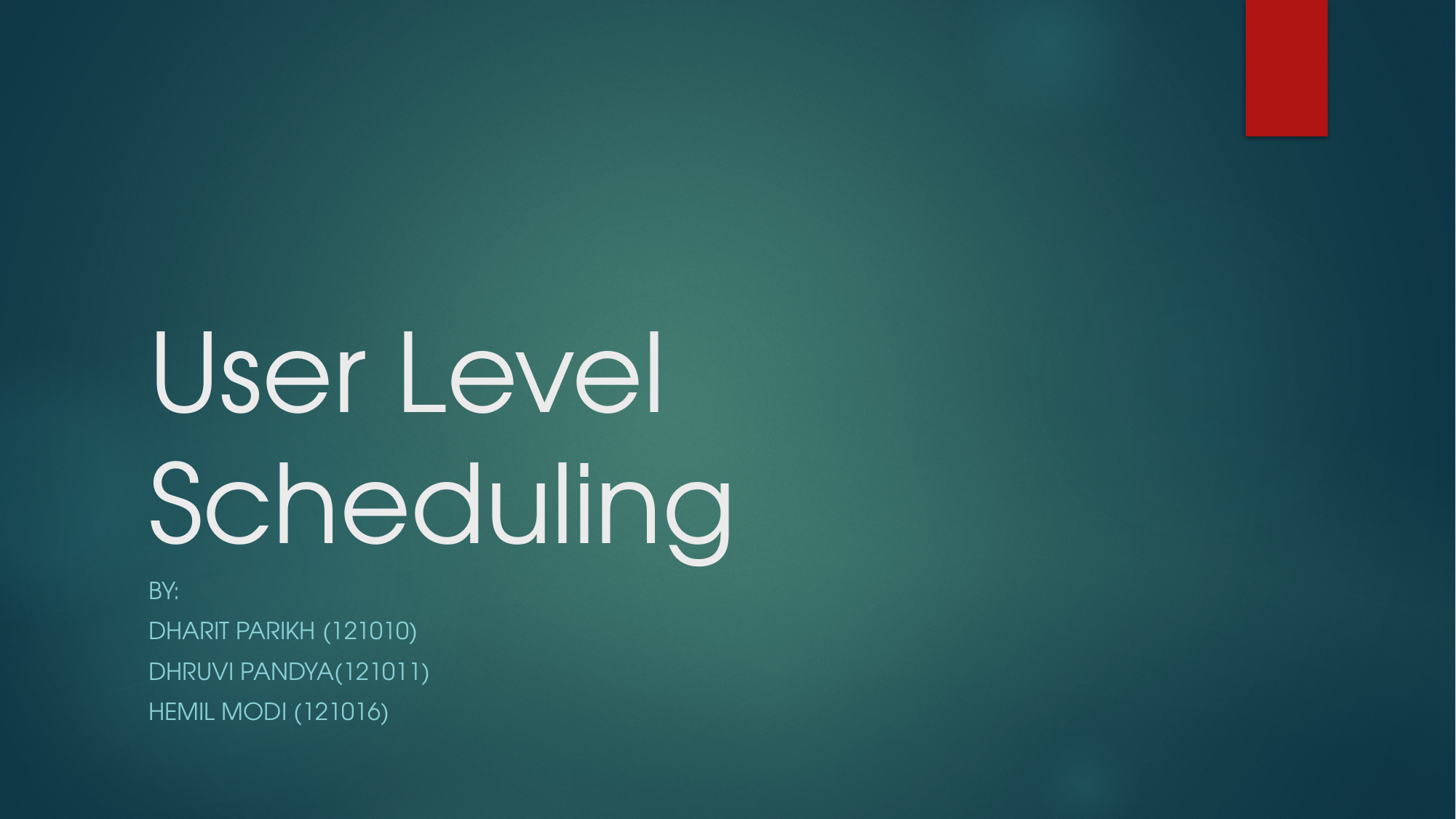

# User Level Scheduling
By:
Dharit Parikh (121010)
Dhruvi Pandya(121011)
Hemil Modi (121016)